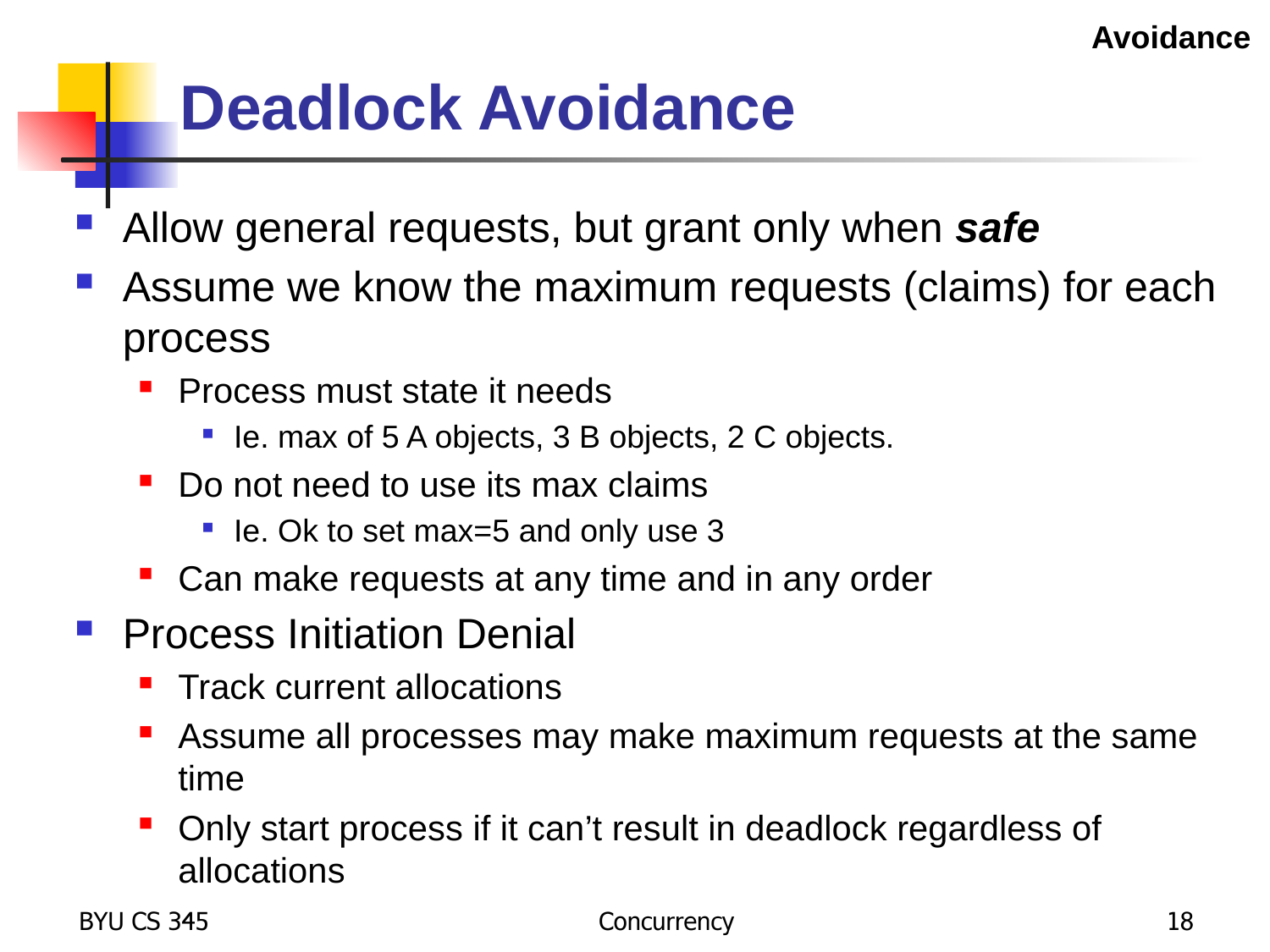

Avoidance
Deadlock Avoidance
Allow general requests, but grant only when safe
Assume we know the maximum requests (claims) for each process
Process must state it needs
Ie. max of 5 A objects, 3 B objects, 2 C objects.
Do not need to use its max claims
Ie. Ok to set max=5 and only use 3
Can make requests at any time and in any order
Process Initiation Denial
Track current allocations
Assume all processes may make maximum requests at the same time
Only start process if it can’t result in deadlock regardless of allocations
BYU CS 345
Concurrency
18